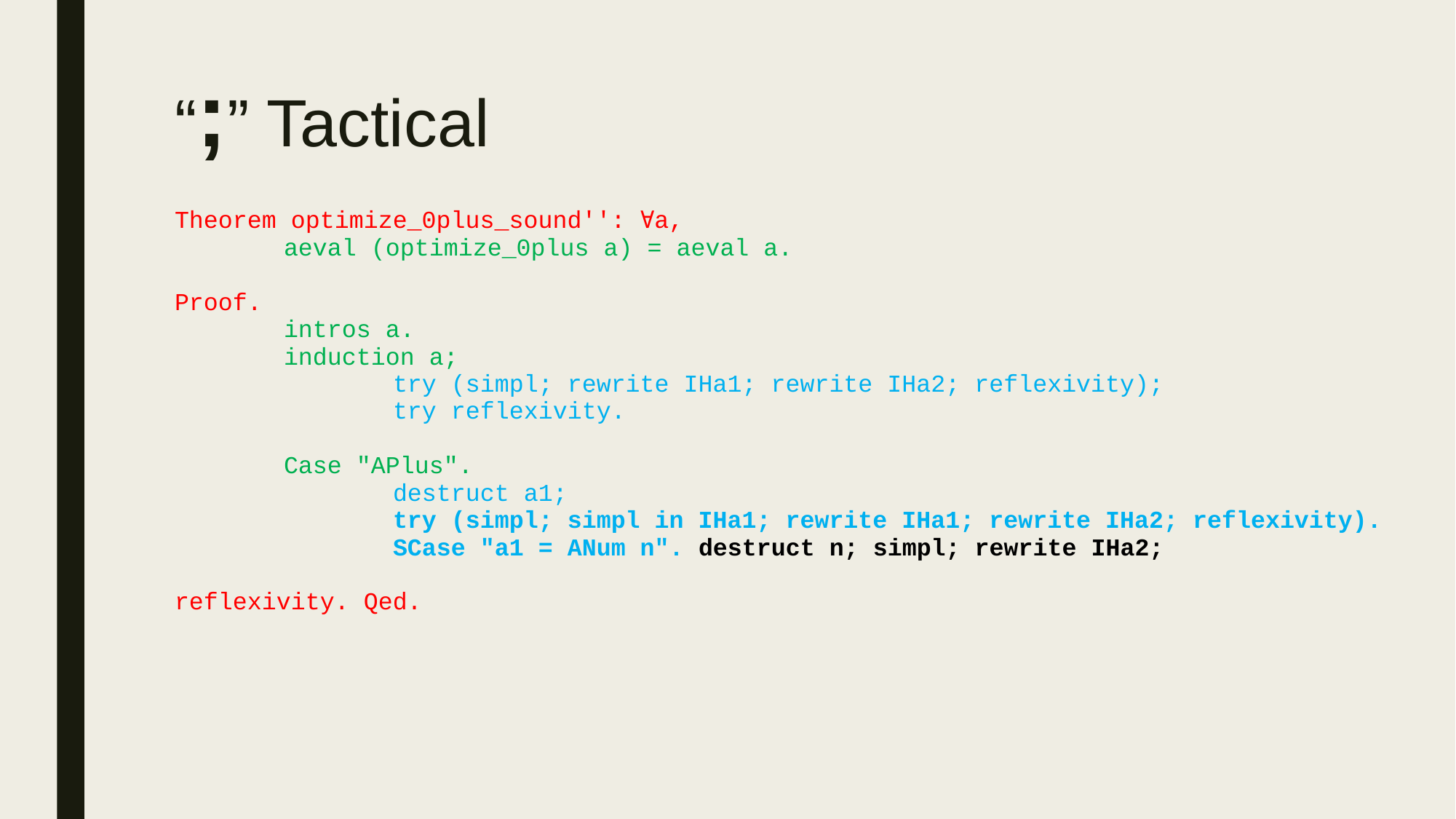

# “;” Tactical
Theorem optimize_0plus_sound'': ∀a,
	aeval (optimize_0plus a) = aeval a.
Proof.
	intros a.
	induction a;
		try (simpl; rewrite IHa1; rewrite IHa2; reflexivity);
		try reflexivity.
	Case "APlus".
		destruct a1;
		try (simpl; simpl in IHa1; rewrite IHa1; rewrite IHa2; reflexivity).
		SCase "a1 = ANum n". destruct n; simpl; rewrite IHa2;
reflexivity. Qed.